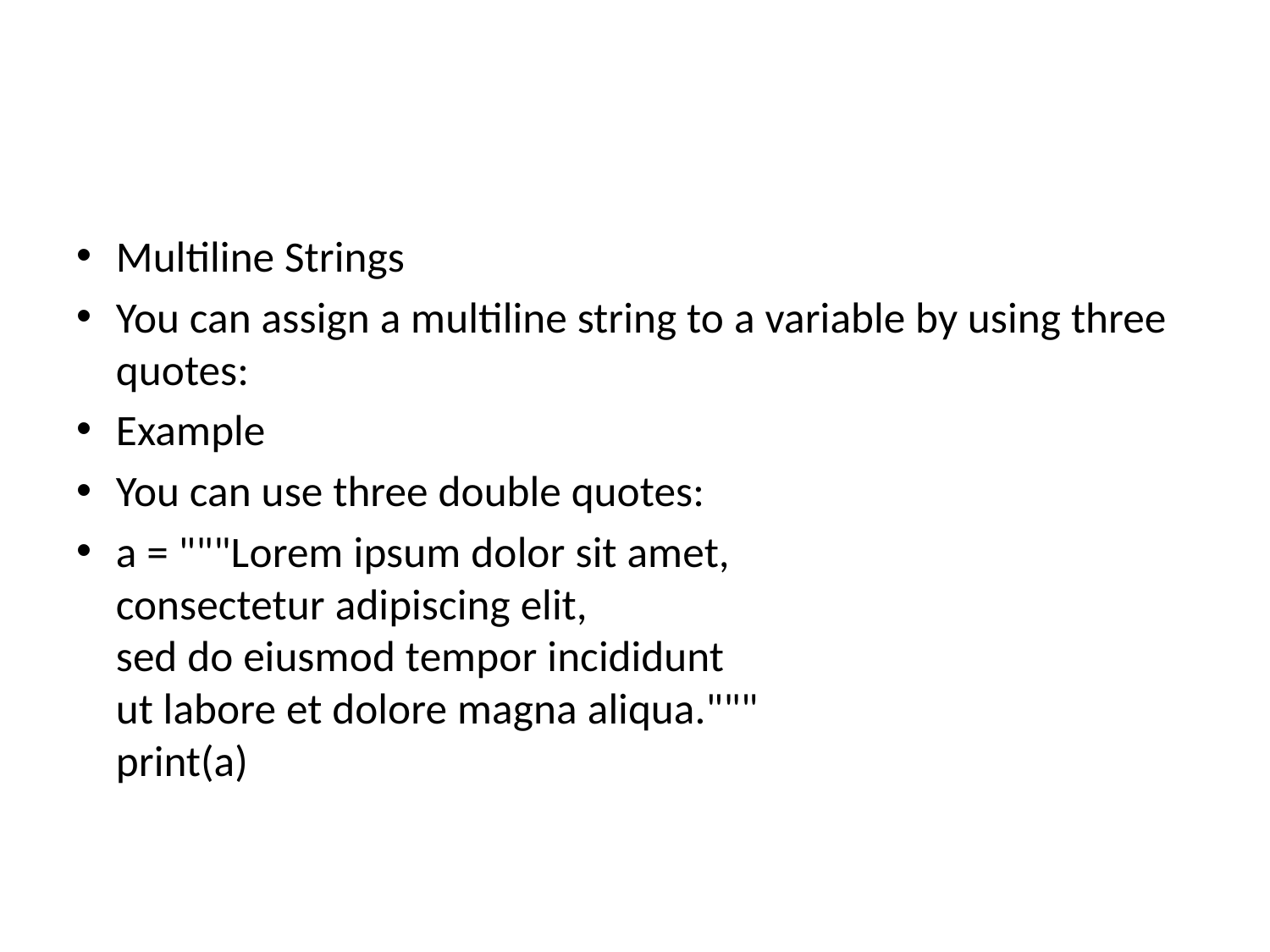

#
Multiline Strings
You can assign a multiline string to a variable by using three quotes:
Example
You can use three double quotes:
a = """Lorem ipsum dolor sit amet,
consectetur adipiscing elit,
sed do eiusmod tempor incididunt
ut labore et dolore magna aliqua."""
print(a)